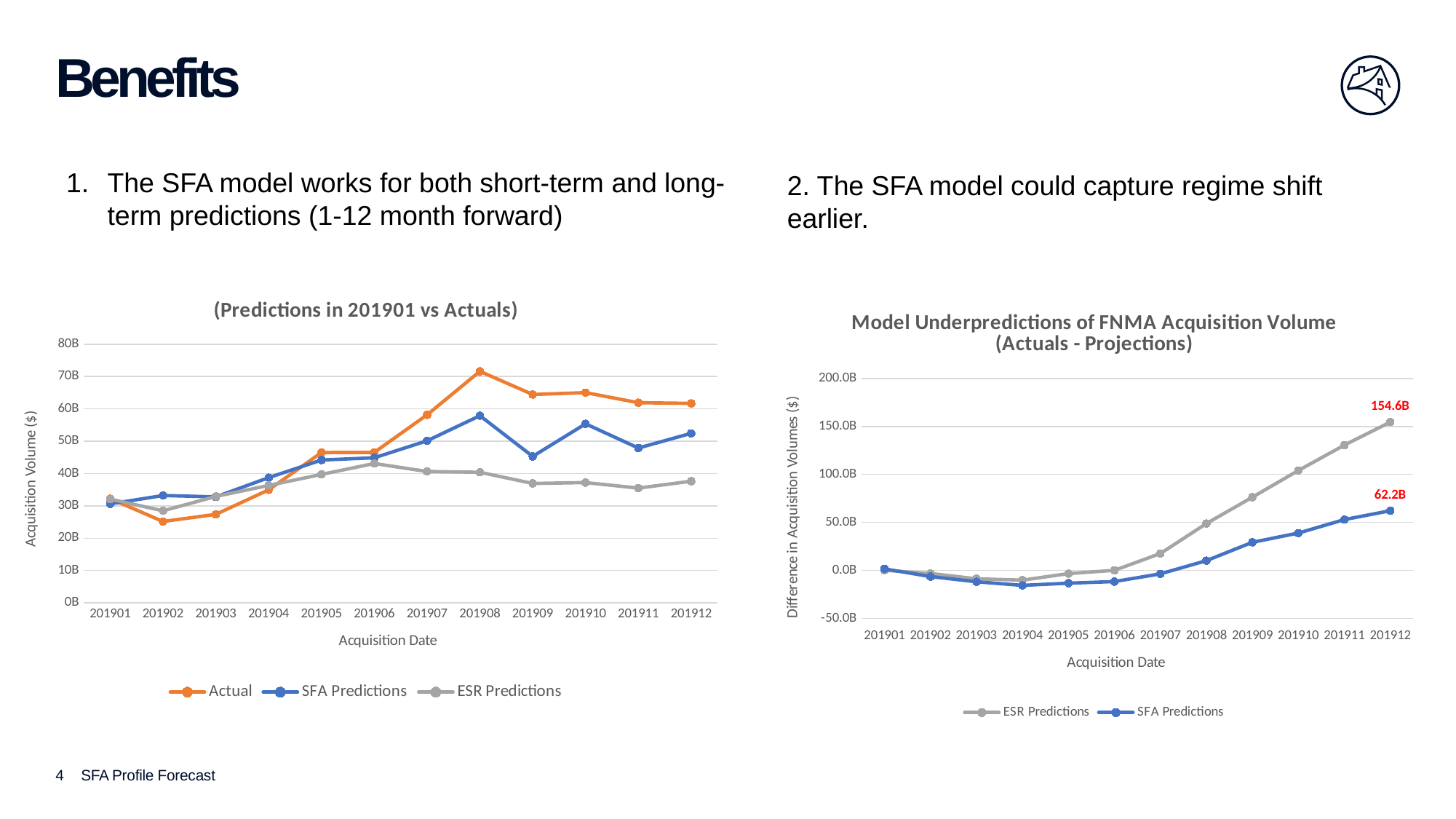

# Benefits
The SFA model works for both short-term and long-term predictions (1-12 month forward)
2. The SFA model could capture regime shift earlier.

### Chart: (Predictions in 201901 vs Actuals)

| Category |  |  |  |
|---|---|---|---|
| 201901 | 32.216984157 | 30.611865022 | 32.082 |
| 201902 | 25.16104912 | 33.186884715 | 28.475 |
| 201903 | 27.36244156 | 32.772507564 | 32.915 |
| 201904 | 34.955301835 | 38.726815892 | 36.328 |
| 201905 | 46.492700918 | 44.176377456 | 39.727 |
| 201906 | 46.538114458 | 44.864005942 | 43.103 |
| 201907 | 58.146891064 | 50.114744274 | 40.629 |
| 201908 | 71.598353433 | 57.876776014 | 40.39 |
| 201909 | 64.432723107 | 45.29730492 | 36.942 |
| 201910 | 65.013364964 | 55.368139317 | 37.204 |
| 201911 | 61.894914397 | 47.891279495 | 35.506 |
| 201912 | 61.688077228 | 52.427645091 | 37.631 |

### Chart: Model Underpredictions of FNMA Acquisition Volume (Actuals - Projections)

| Category | ESR Predictions | SFA Predictions |
|---|---|---|
| 201901 | 134984157.0 | 1605119135.0 |
| 201902 | -3178966723.0 | -6420716460.0 |
| 201903 | -8731525163.0 | -11830782464.0 |
| 201904 | -10104223328.0 | -15602296521.0 |
| 201905 | -3338522410.0 | -13285973059.0 |
| 201906 | 96592048.0 | -11611864543.0 |
| 201907 | 17614483112.0 | -3579717753.0 |
| 201908 | 48822836545.0 | 10141859666.0 |
| 201909 | 76313559652.0 | 29277277853.0 |
| 201910 | 104122924616.0 | 38922503500.0 |
| 201911 | 130511839013.0 | 52926138402.0 |
| 201912 | 154568916241.0 | 62186570539.0 |
4
SFA Profile Forecast